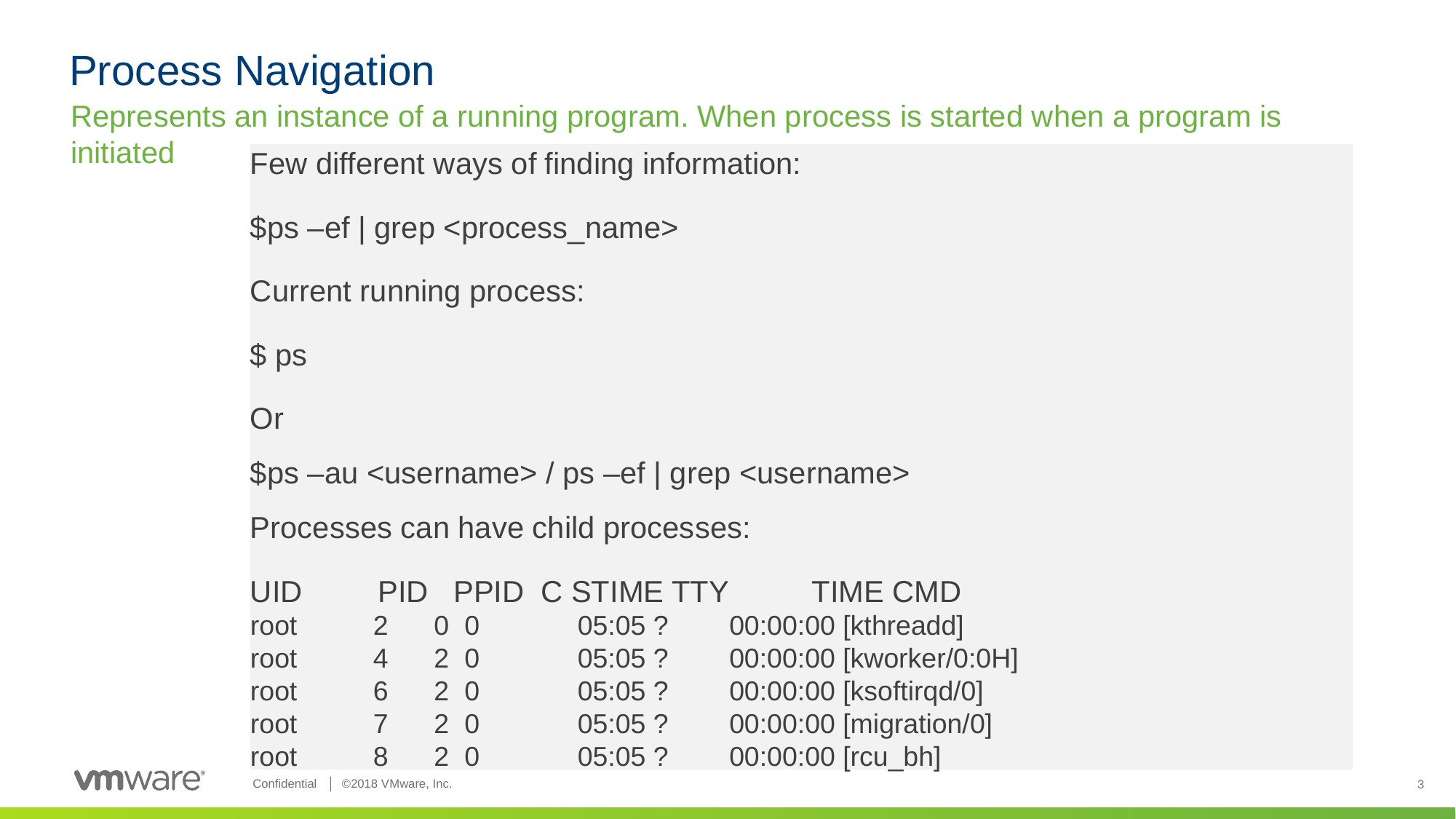

# Process Navigation
Represents an instance of a running program. When process is started when a program is initiated

Few different ways of finding information:
$ps –ef | grep <process_name>
Current running process:
$ ps
Or
$ps –au <username> / ps –ef | grep <username>
Processes can have child processes:
UID         PID   PPID  C STIME TTY          TIME CMD
root          2      0  0 	05:05 ?        00:00:00 [kthreadd]
root          4      2  0 	05:05 ?        00:00:00 [kworker/0:0H]
root          6      2  0 	05:05 ?        00:00:00 [ksoftirqd/0]
root          7      2  0 	05:05 ?        00:00:00 [migration/0]
root          8      2  0 	05:05 ?        00:00:00 [rcu_bh]